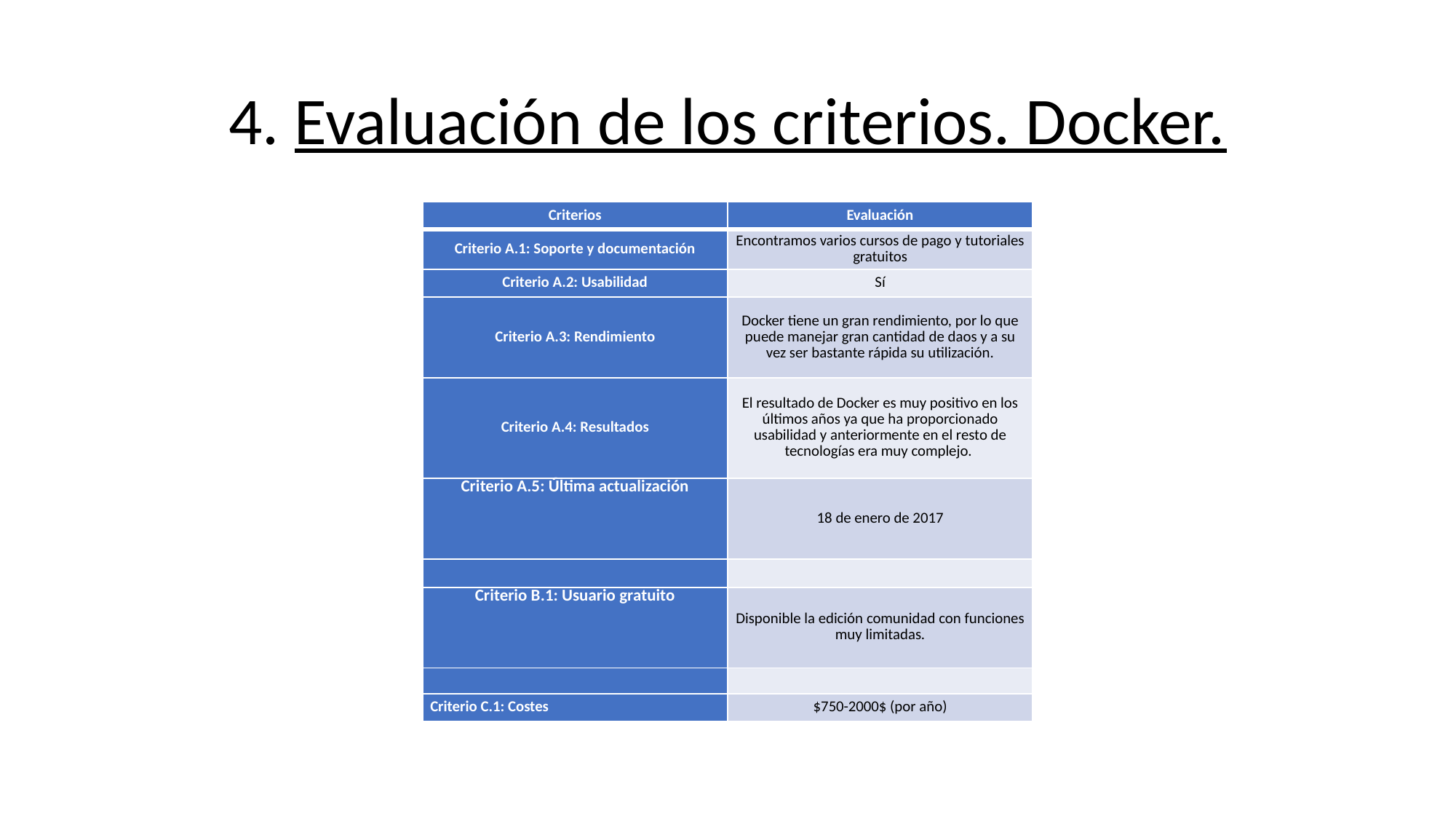

# 4. Evaluación de los criterios. Docker.
| Criterios | Evaluación |
| --- | --- |
| Criterio A.1: Soporte y documentación | Encontramos varios cursos de pago y tutoriales gratuitos |
| Criterio A.2: Usabilidad | Sí |
| Criterio A.3: Rendimiento | Docker tiene un gran rendimiento, por lo que puede manejar gran cantidad de daos y a su vez ser bastante rápida su utilización. |
| Criterio A.4: Resultados | El resultado de Docker es muy positivo en los últimos años ya que ha proporcionado usabilidad y anteriormente en el resto de tecnologías era muy complejo. |
| Criterio A.5: Última actualización | 18 de enero de 2017 |
|  |  |
| Criterio B.1: Usuario gratuito | Disponible la edición comunidad con funciones muy limitadas. |
|  |  |
| Criterio C.1: Costes | $750-2000$ (por año) |